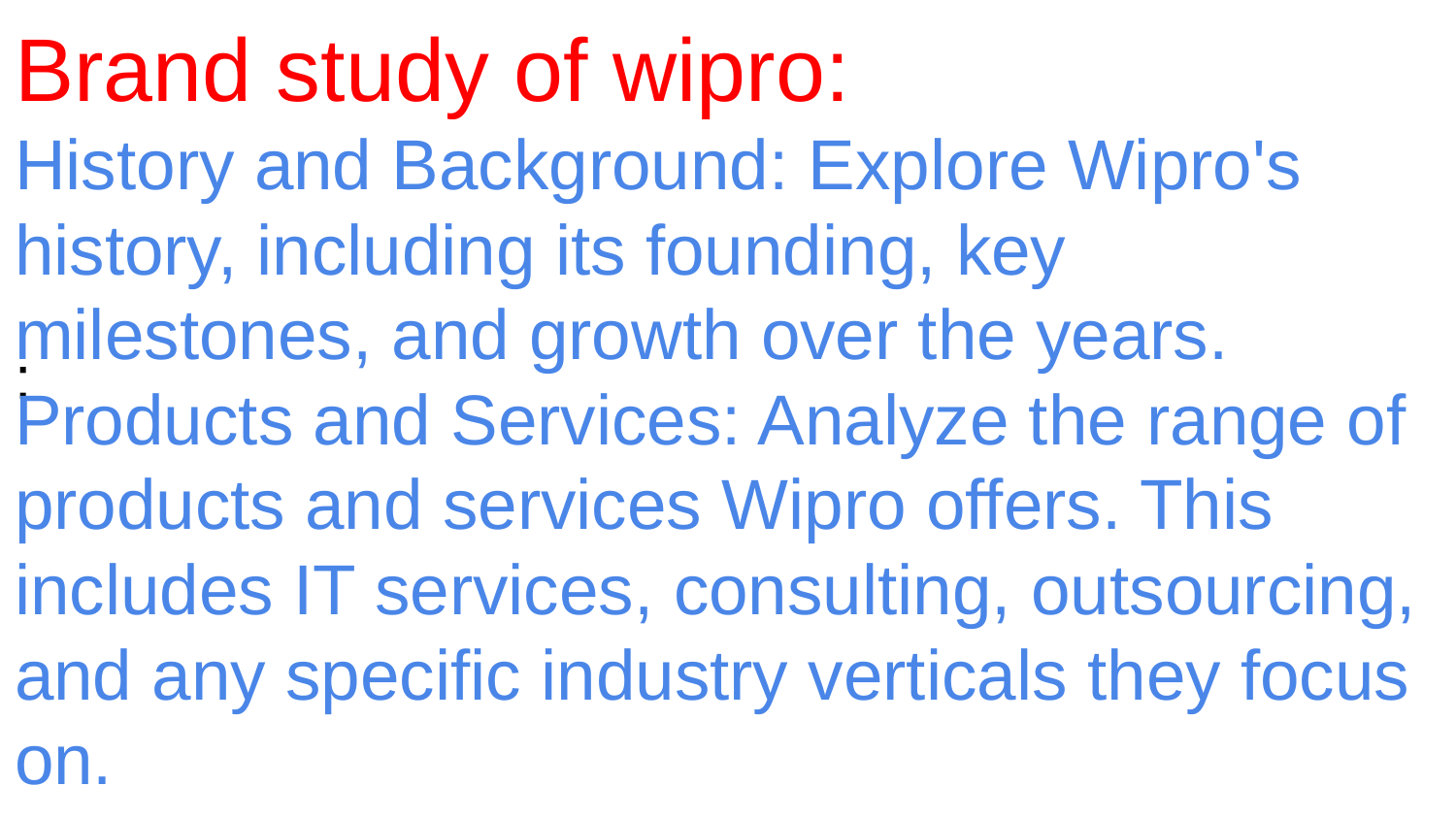

Brand study of wipro:
History and Background: Explore Wipro's history, including its founding, key milestones, and growth over the years.
Products and Services: Analyze the range of products and services Wipro offers. This includes IT services, consulting, outsourcing, and any specific industry verticals they focus on.

: